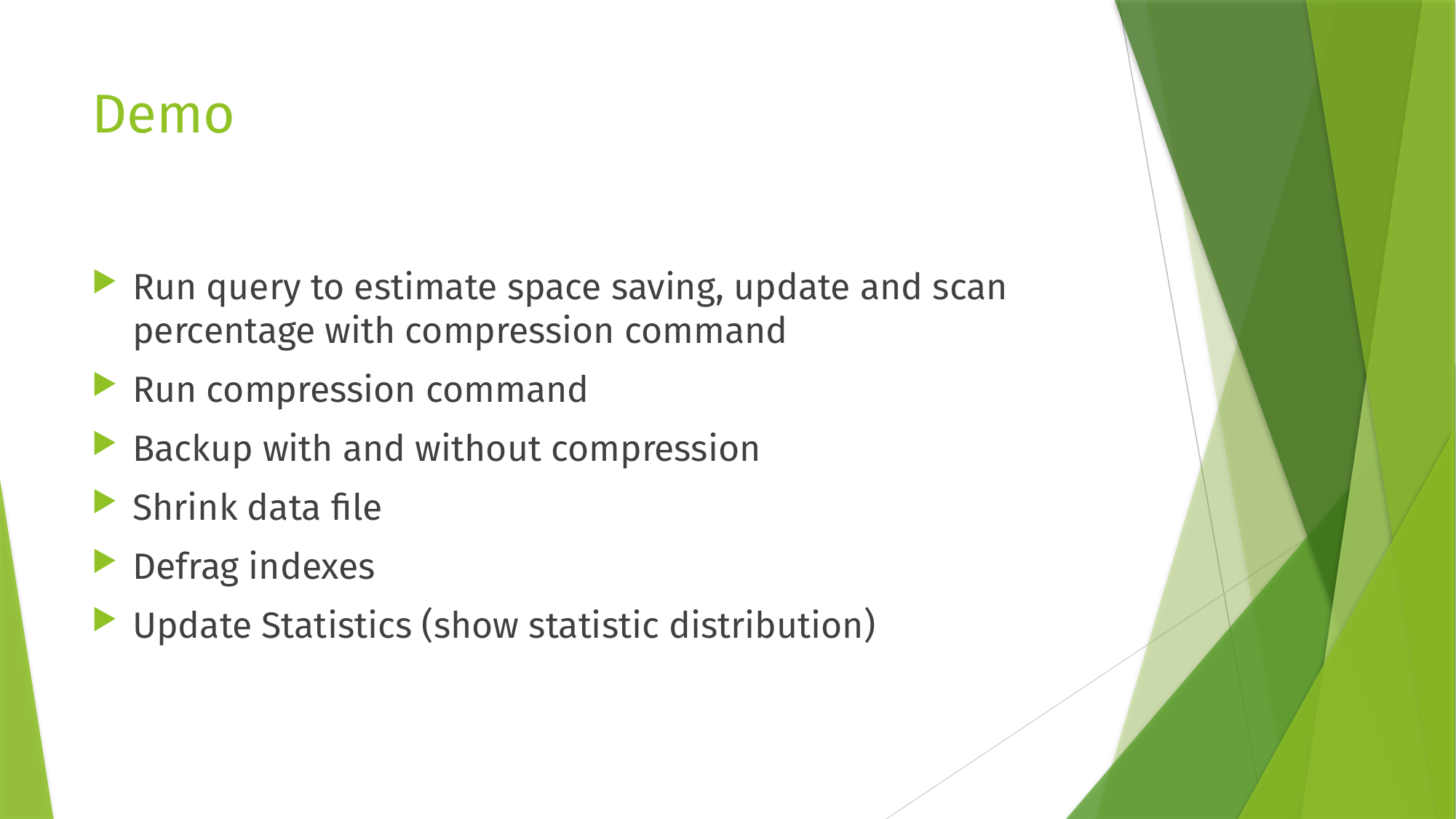

# Demo
Run query to estimate space saving, update and scan percentage with compression command
Run compression command
Backup with and without compression
Shrink data file
Defrag indexes
Update Statistics (show statistic distribution)